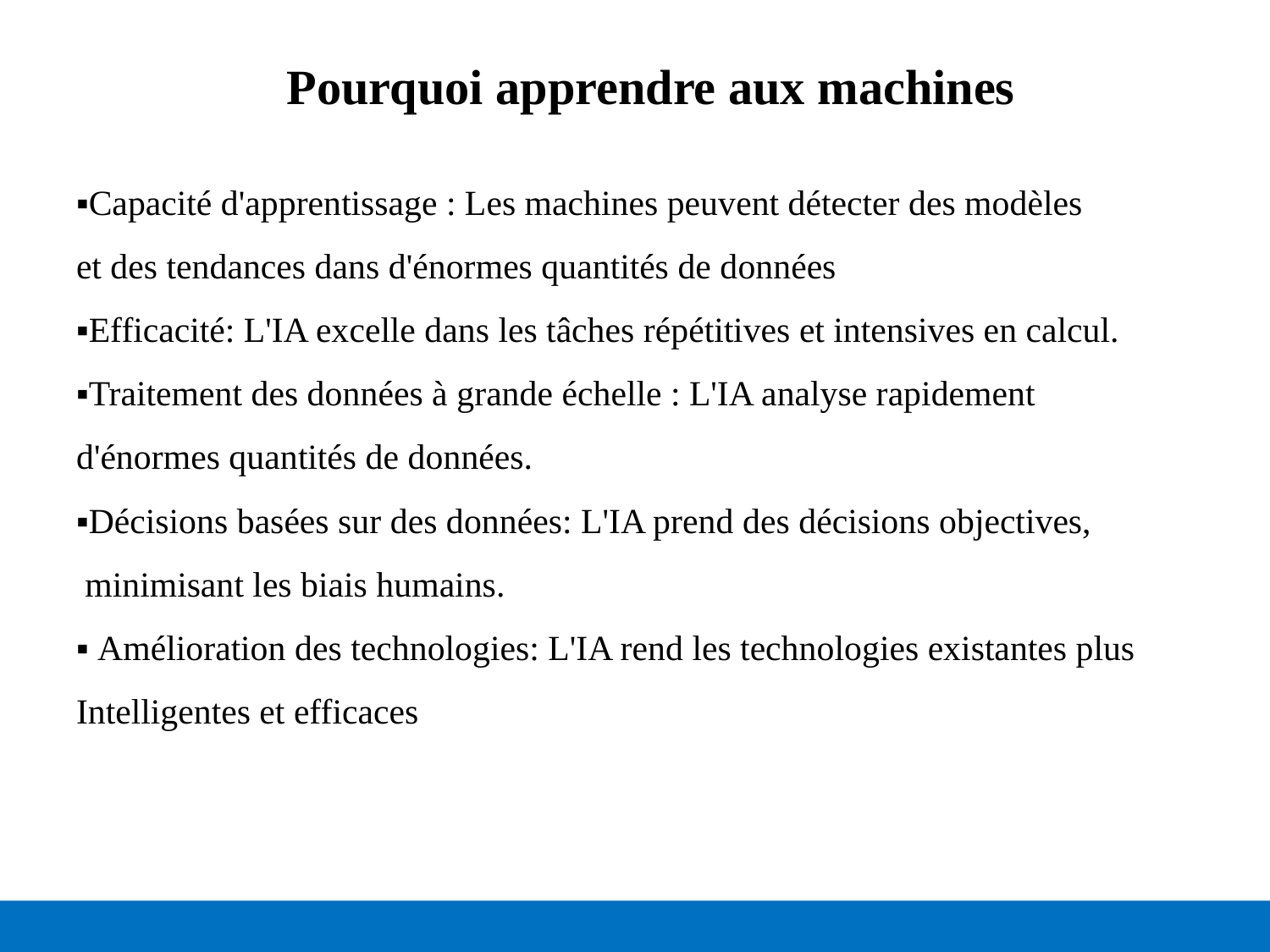

# Pourquoi apprendre aux machines
▪Capacité d'apprentissage : Les machines peuvent détecter des modèles
et des tendances dans d'énormes quantités de données
▪Efficacité: L'IA excelle dans les tâches répétitives et intensives en calcul.
▪Traitement des données à grande échelle : L'IA analyse rapidement
d'énormes quantités de données.
▪Décisions basées sur des données: L'IA prend des décisions objectives,
 minimisant les biais humains.
▪ Amélioration des technologies: L'IA rend les technologies existantes plus
Intelligentes et efficaces